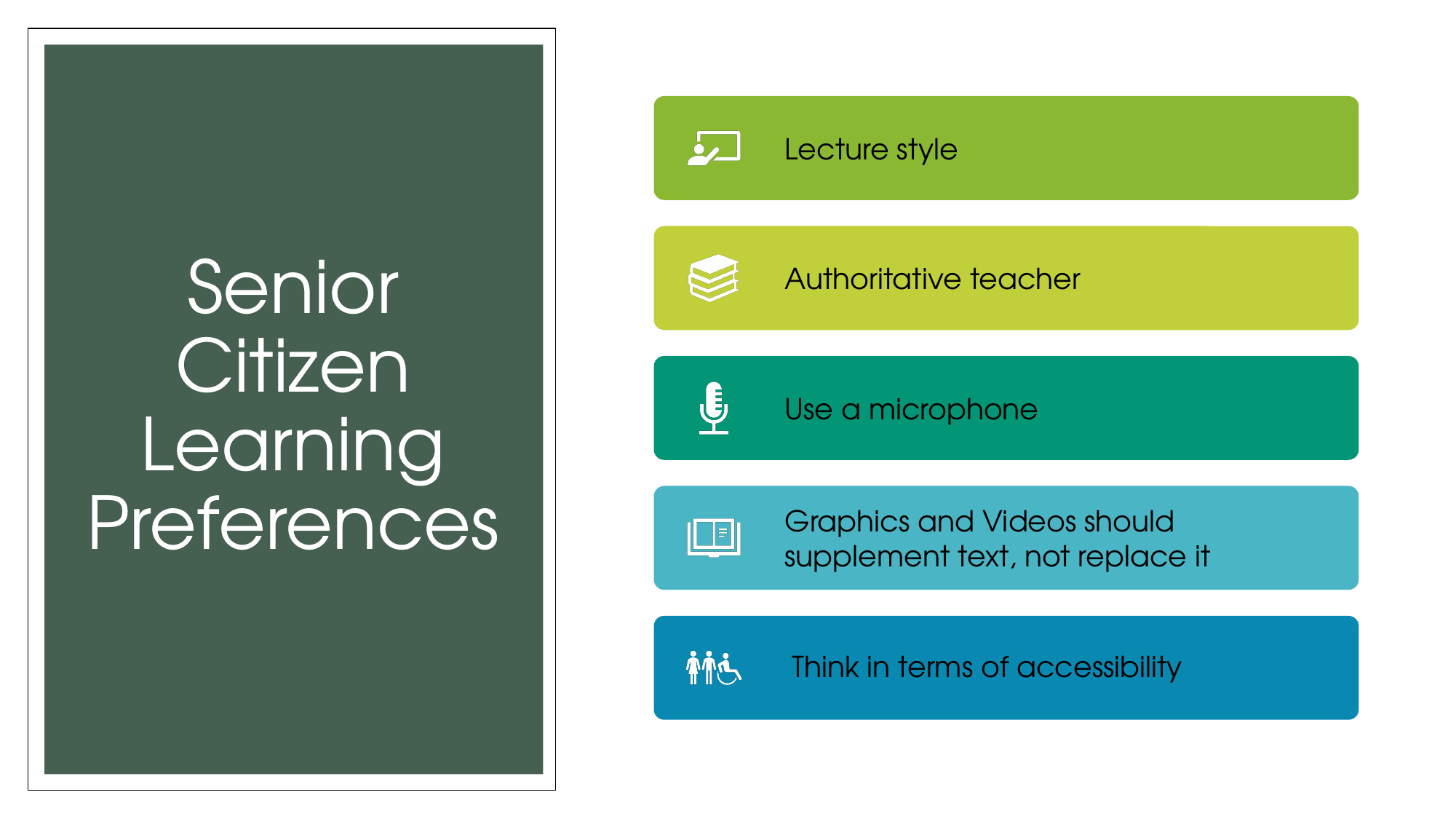

# Senior Citizen Learning Preferences
Lecture style
Authoritative teacher
Use a microphone
Graphics and Videos should supplement text, not replace it
Think in terms of accessibility

9